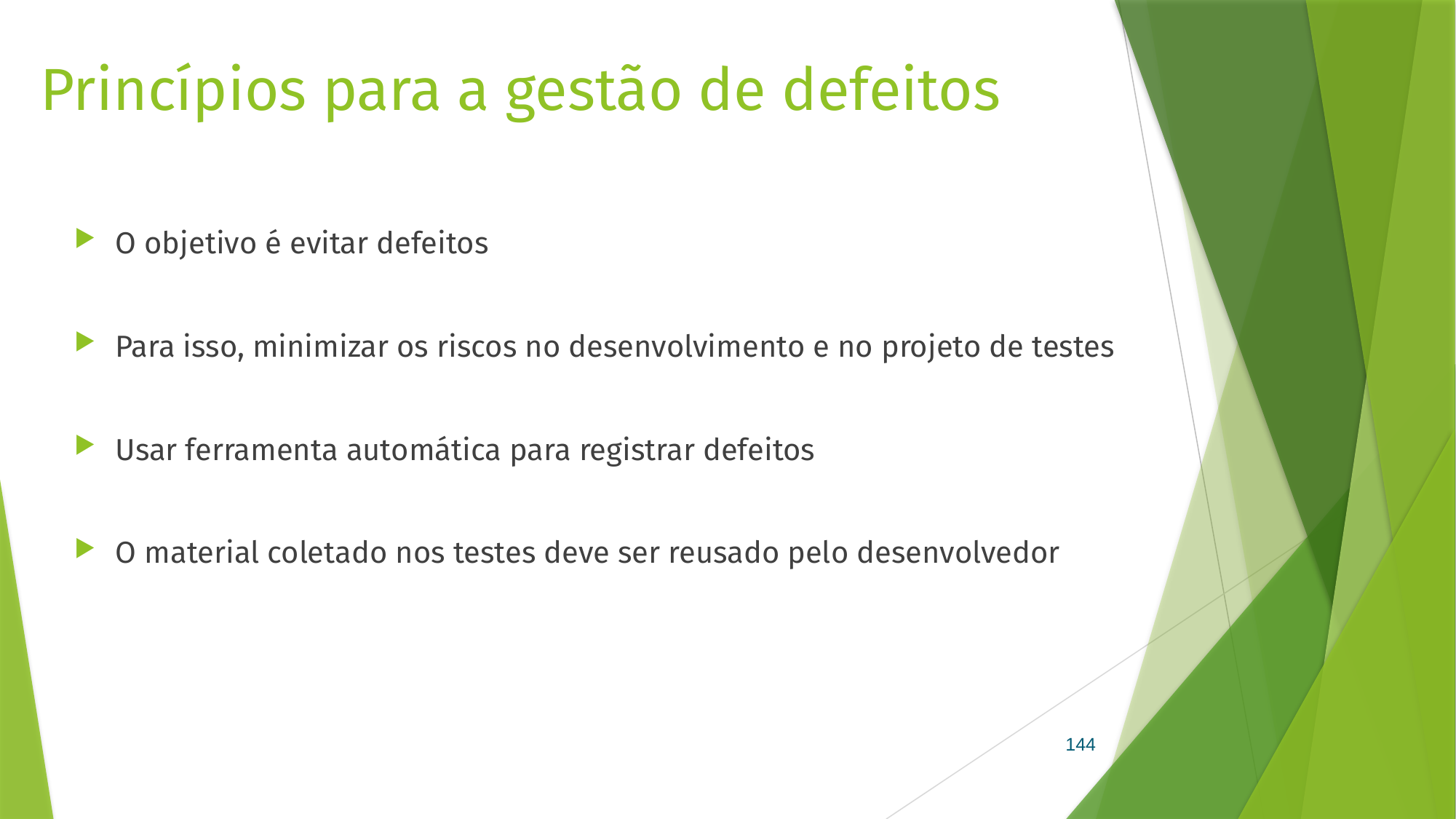

# Princípios para a gestão de defeitos
O objetivo é evitar defeitos

Para isso, minimizar os riscos no desenvolvimento e no projeto de testes

Usar ferramenta automática para registrar defeitos

O material coletado nos testes deve ser reusado pelo desenvolvedor

144